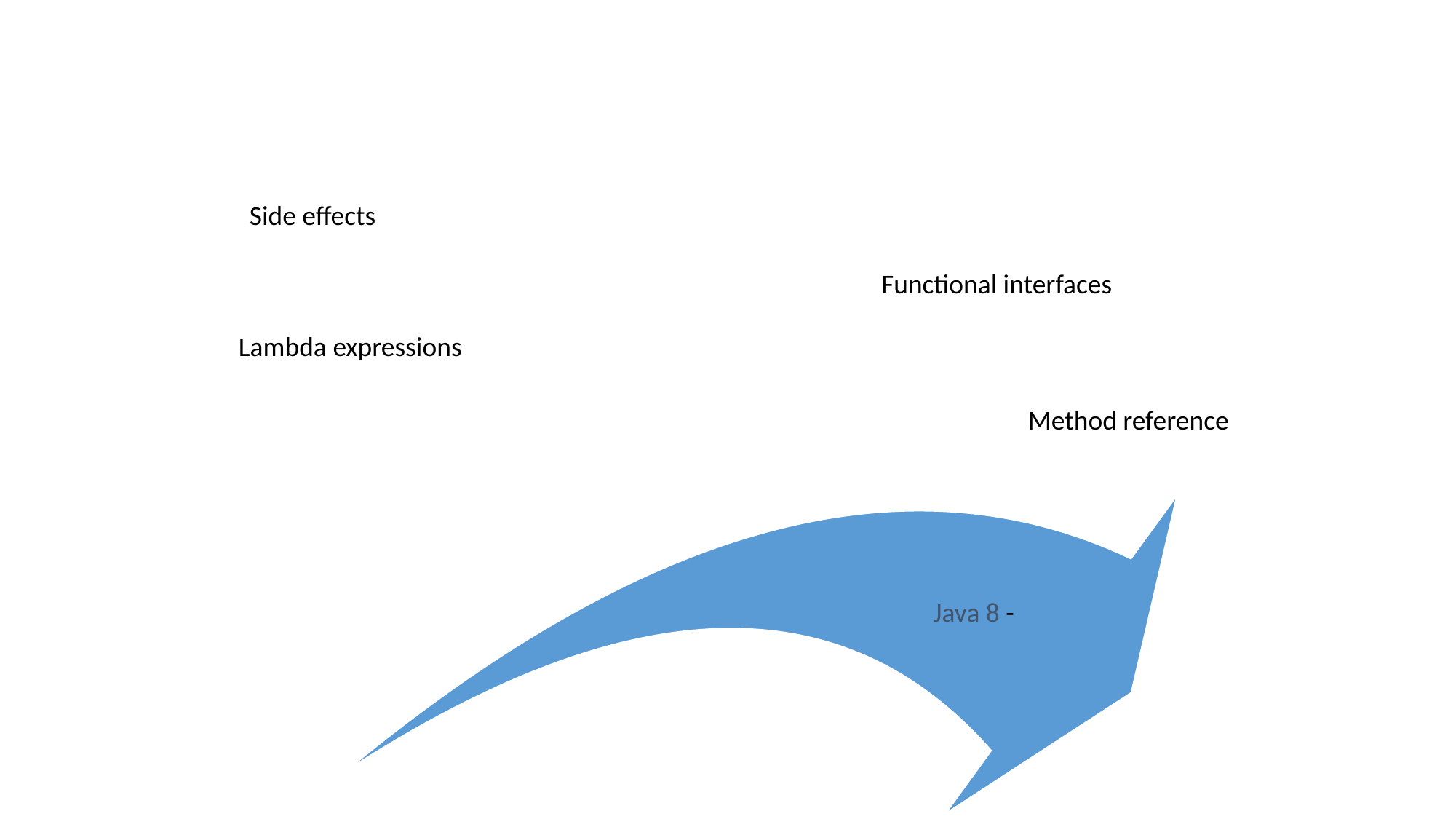

Side effects
Functional interfaces
Lambda expressions
Method reference
Java 8 - Streams